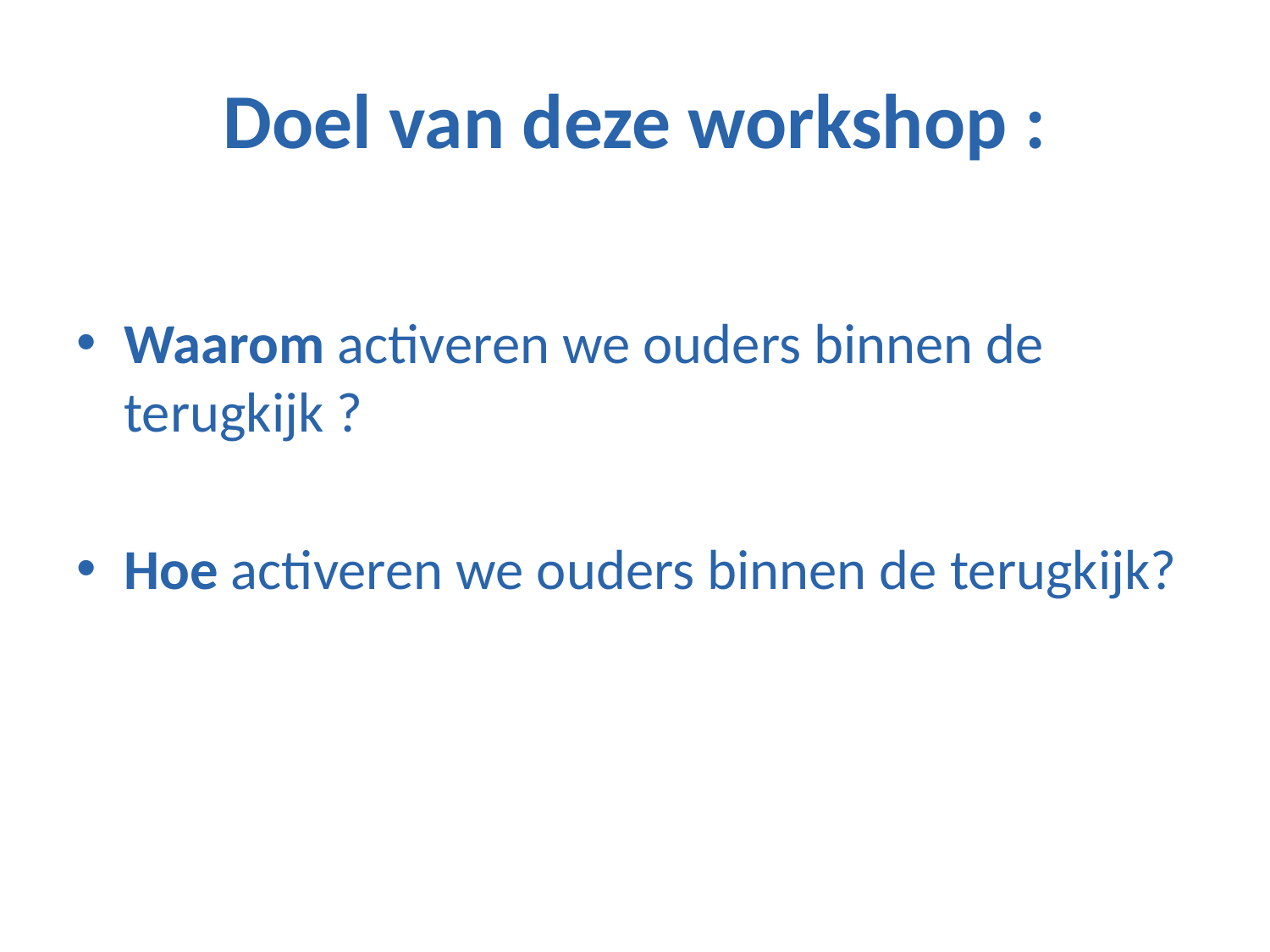

# Doel van deze workshop :

Waarom activeren we ouders binnen de terugkijk ?

Hoe activeren we ouders binnen de terugkijk?